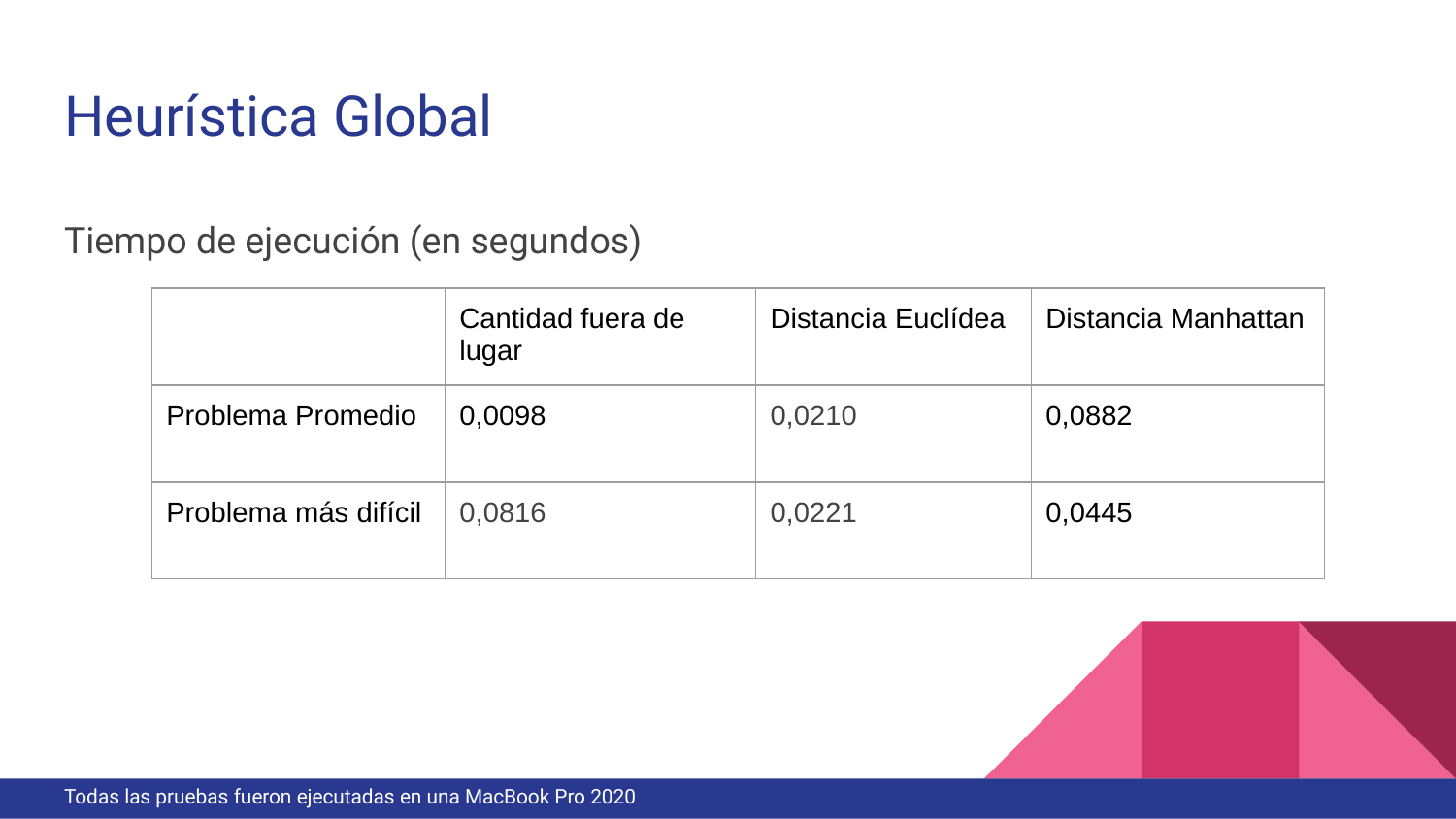

# Heurística Global
Tiempo de ejecución (en segundos)

|  | Cantidad fuera de lugar | Distancia Euclídea | Distancia Manhattan |
| --- | --- | --- | --- |
| Problema Promedio | 0,0098 | 0,0210 | 0,0882 |
| Problema más difícil | 0,0816 | 0,0221 | 0,0445 |
Todas las pruebas fueron ejecutadas en una MacBook Pro 2020